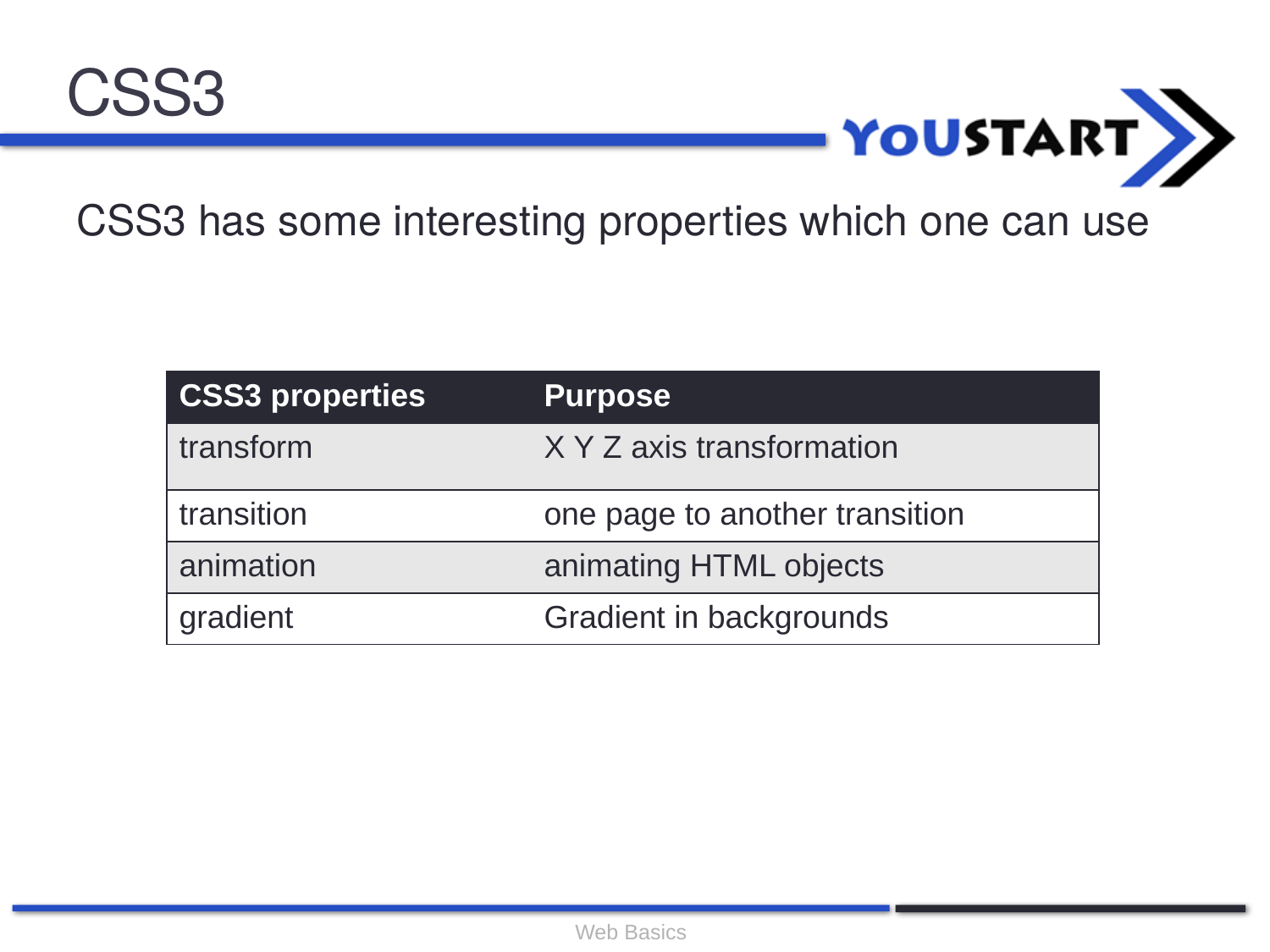

# CSS3
CSS3 has some interesting properties which one can use

| CSS3 properties | Purpose |
| --- | --- |
| transform | X Y Z axis transformation |
| transition | one page to another transition |
| animation | animating HTML objects |
| gradient | Gradient in backgrounds |
Web Basics